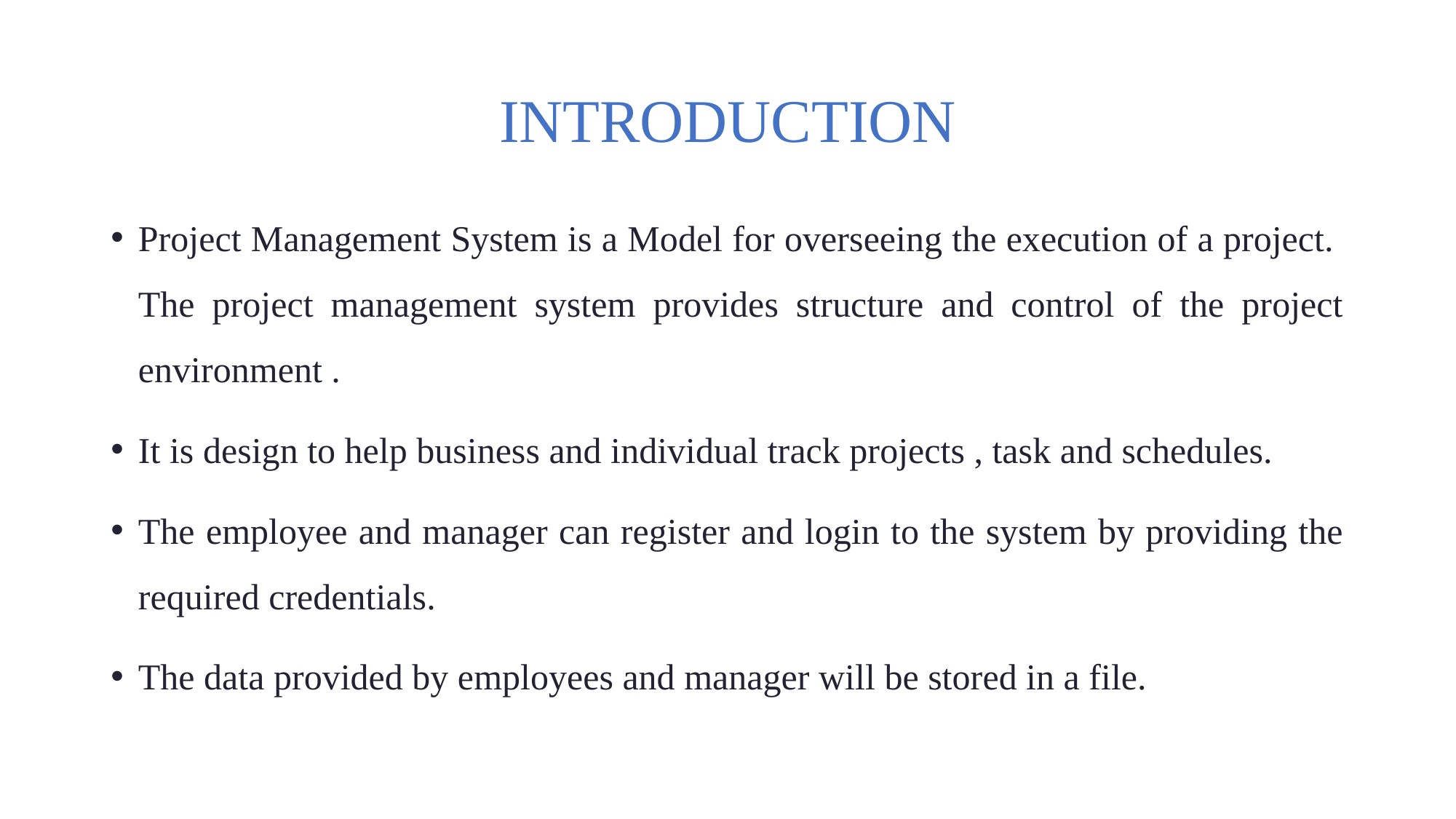

# INTRODUCTION
Project Management System is a Model for overseeing the execution of a project.  The project management system provides structure and control of the project environment .
It is design to help business and individual track projects , task and schedules.
The employee and manager can register and login to the system by providing the required credentials.
The data provided by employees and manager will be stored in a file.